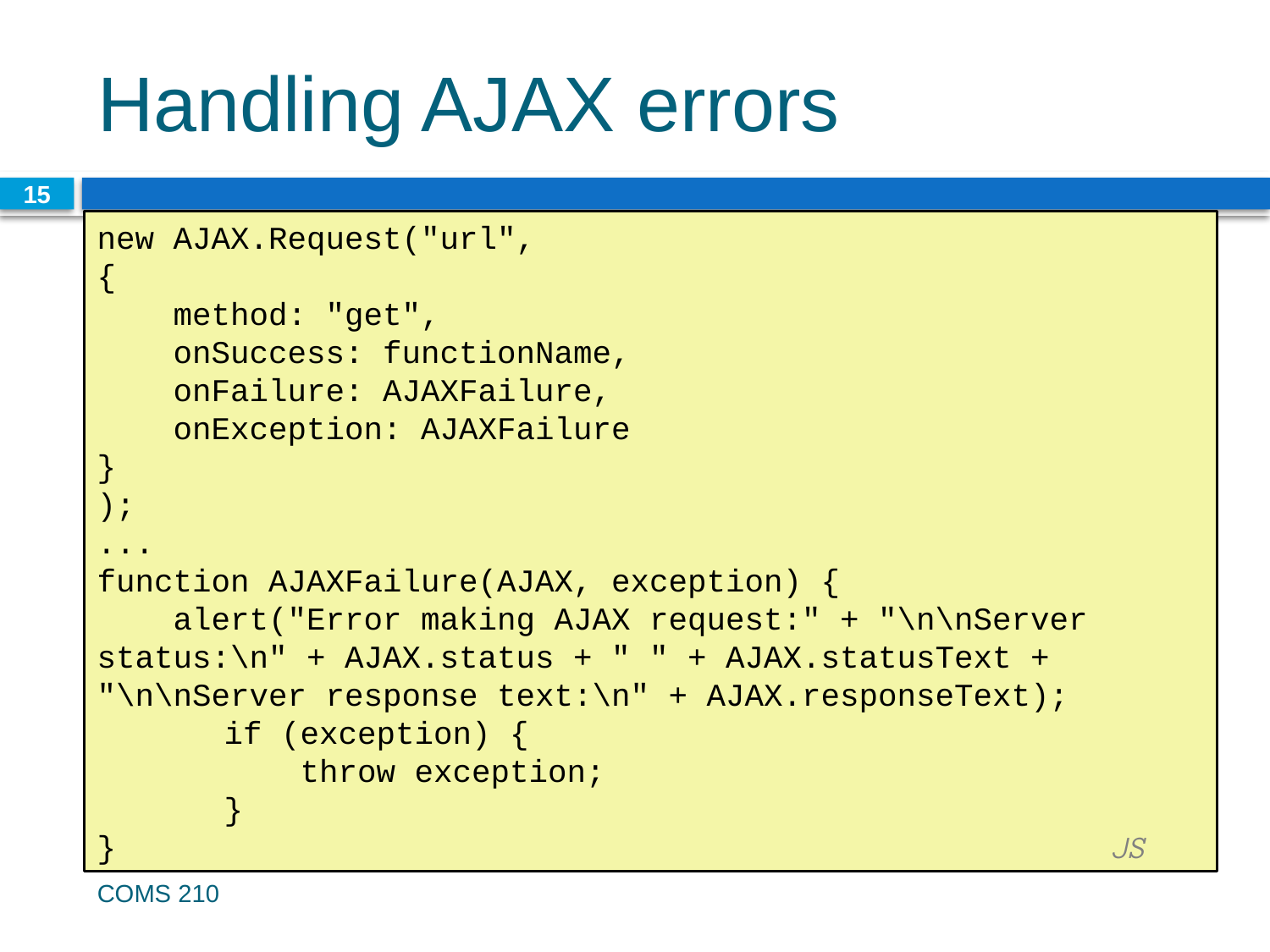

# Handling AJAX errors
15
new AJAX.Request("url",
{
    method: "get",
    onSuccess: functionName,
    onFailure: AJAXFailure,
    onException: AJAXFailure
}
);
...
function AJAXFailure(AJAX, exception) {
    alert("Error making AJAX request:" + "\n\nServer   status:\n" + AJAX.status + " " + AJAX.statusText +
"\n\nServer response text:\n" + AJAX.responseText);
	if (exception) {
	    throw exception;
	}
}				         		  	JS
for user's (and developer's) benefit, show an error message if a request fails
COMS 210